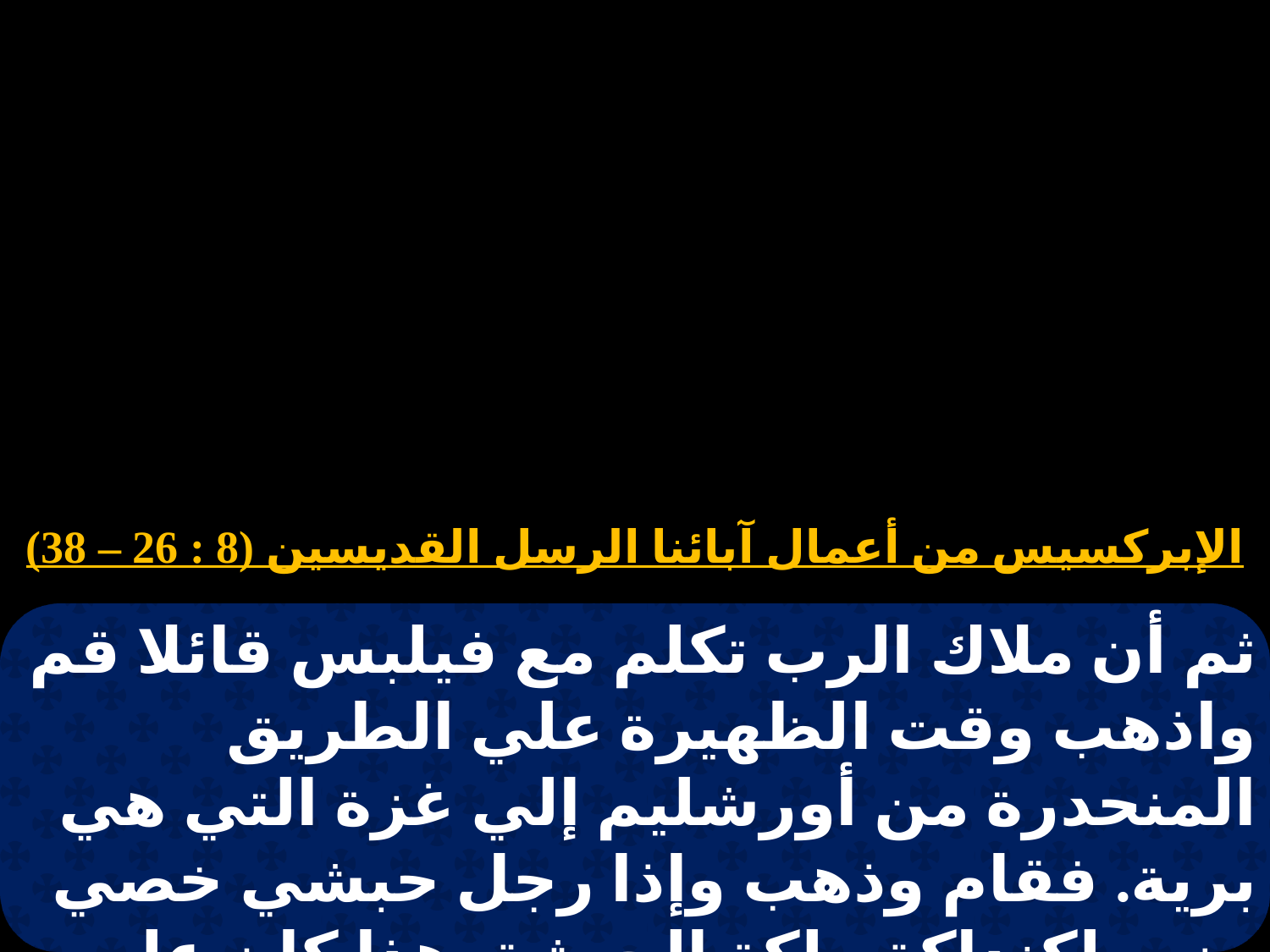

# الإبركسيس من أعمال آبائنا الرسل القديسين (8 : 26 – 38)
ثم أن ملاك الرب تكلم مع فيلبس قائلا قم واذهب وقت الظهيرة علي الطريق المنحدرة من أورشليم إلي غزة التي هي برية. فقام وذهب وإذا رجل حبشي خصي وزير لكنداكة ملكة الحبشة. هذا كان علي